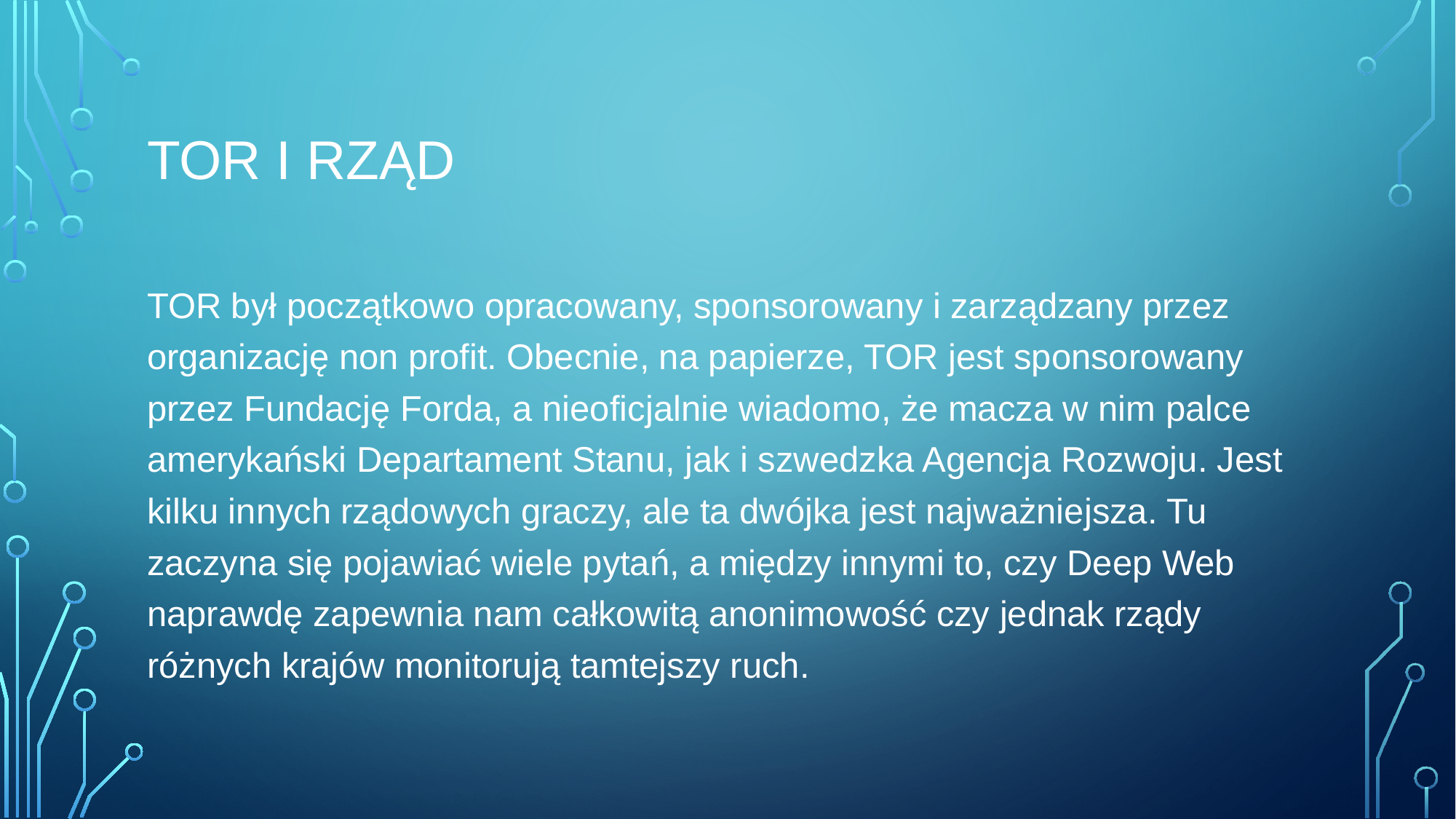

# TOR i rząd
TOR był początkowo opracowany, sponsorowany i zarządzany przez organizację non profit. Obecnie, na papierze, TOR jest sponsorowany przez Fundację Forda, a nieoficjalnie wiadomo, że macza w nim palce amerykański Departament Stanu, jak i szwedzka Agencja Rozwoju. Jest kilku innych rządowych graczy, ale ta dwójka jest najważniejsza. Tu zaczyna się pojawiać wiele pytań, a między innymi to, czy Deep Web naprawdę zapewnia nam całkowitą anonimowość czy jednak rządy różnych krajów monitorują tamtejszy ruch.